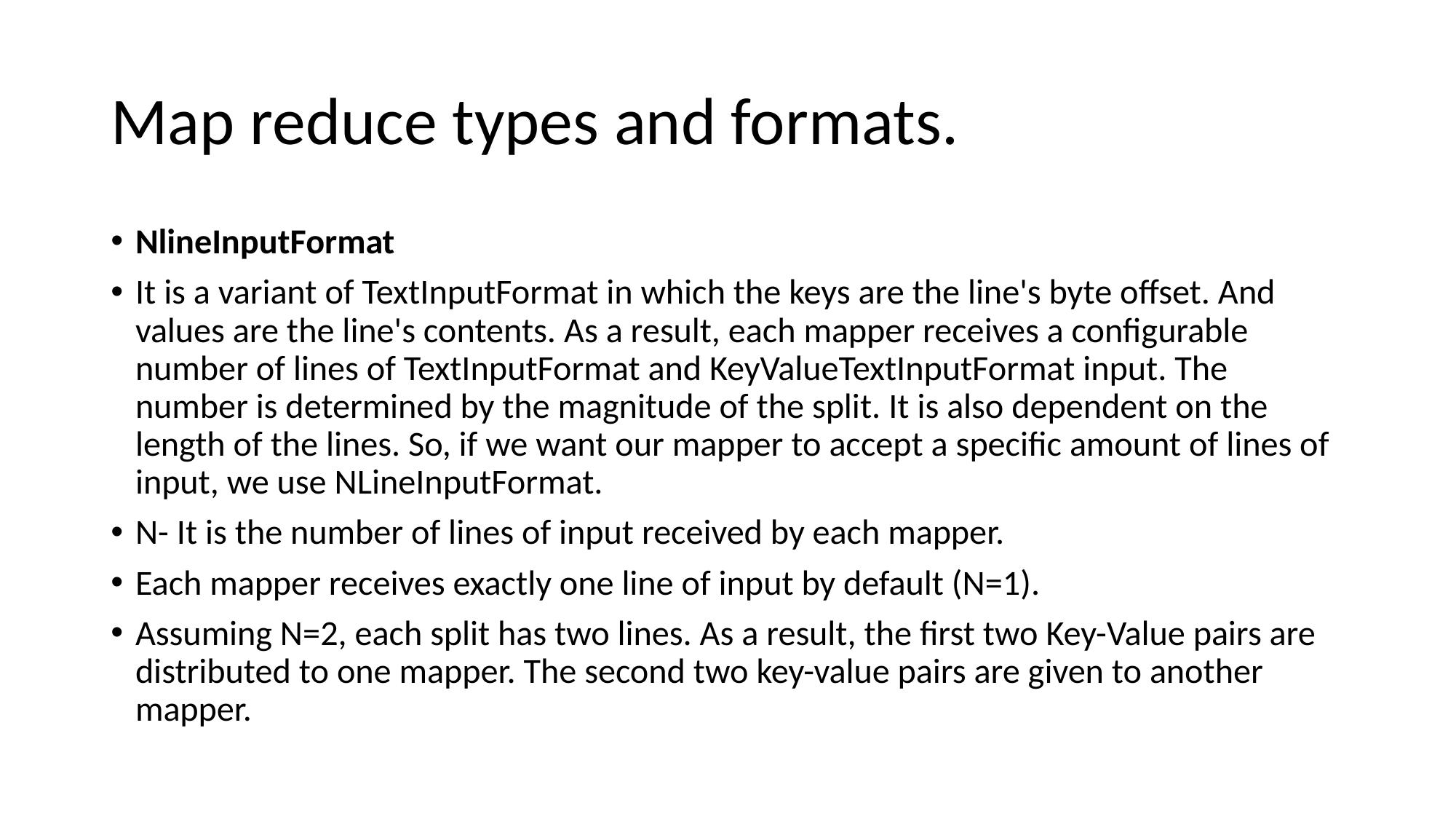

# Map reduce types and formats.
NlineInputFormat
It is a variant of TextInputFormat in which the keys are the line's byte offset. And values are the line's contents. As a result, each mapper receives a configurable number of lines of TextInputFormat and KeyValueTextInputFormat input. The number is determined by the magnitude of the split. It is also dependent on the length of the lines. So, if we want our mapper to accept a specific amount of lines of input, we use NLineInputFormat.
N- It is the number of lines of input received by each mapper.
Each mapper receives exactly one line of input by default (N=1).
Assuming N=2, each split has two lines. As a result, the first two Key-Value pairs are distributed to one mapper. The second two key-value pairs are given to another mapper.